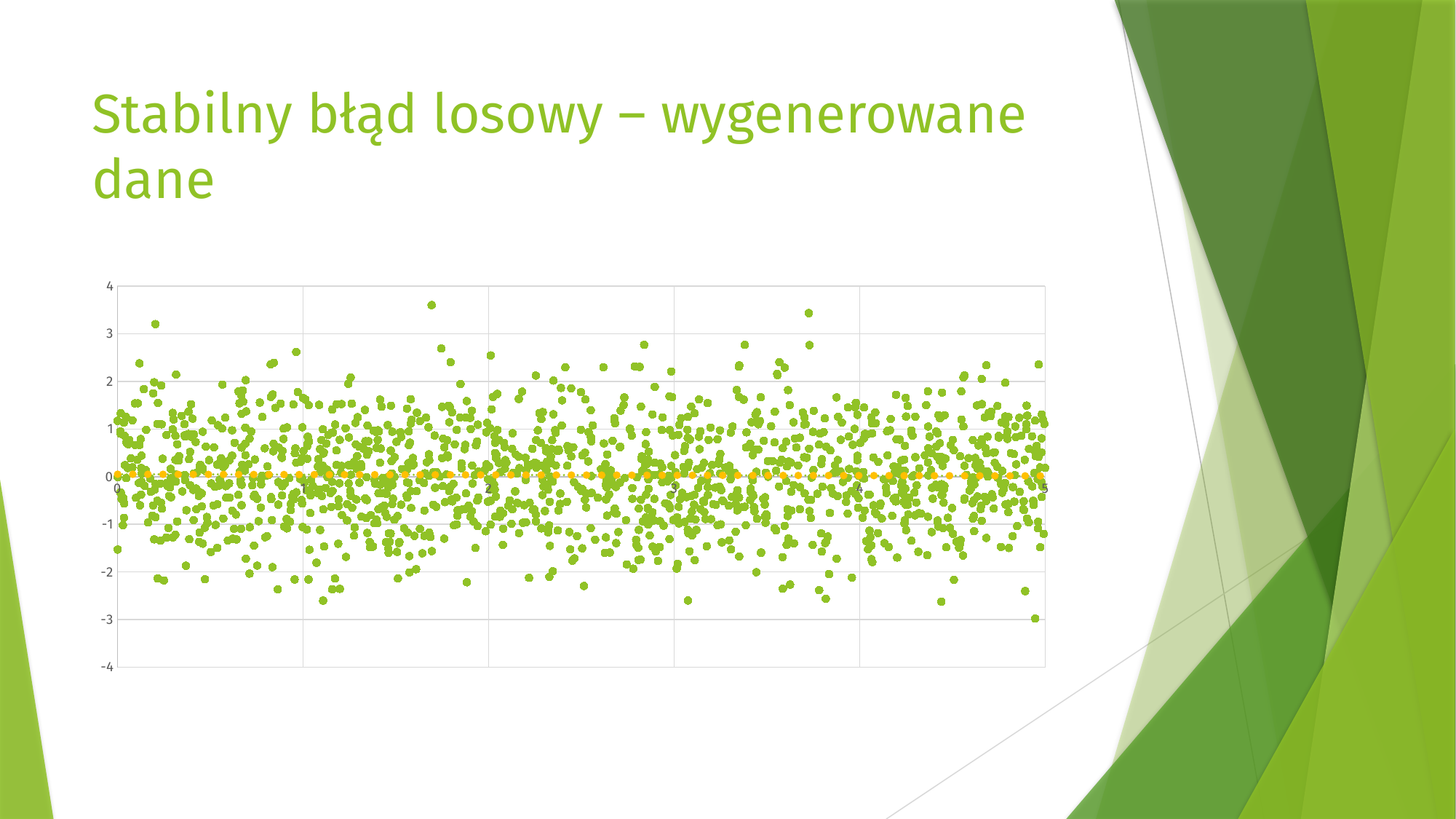

# Stabilny błąd losowy – wygenerowane dane

### Chart

| Category | Losowy Y |
|---|---|